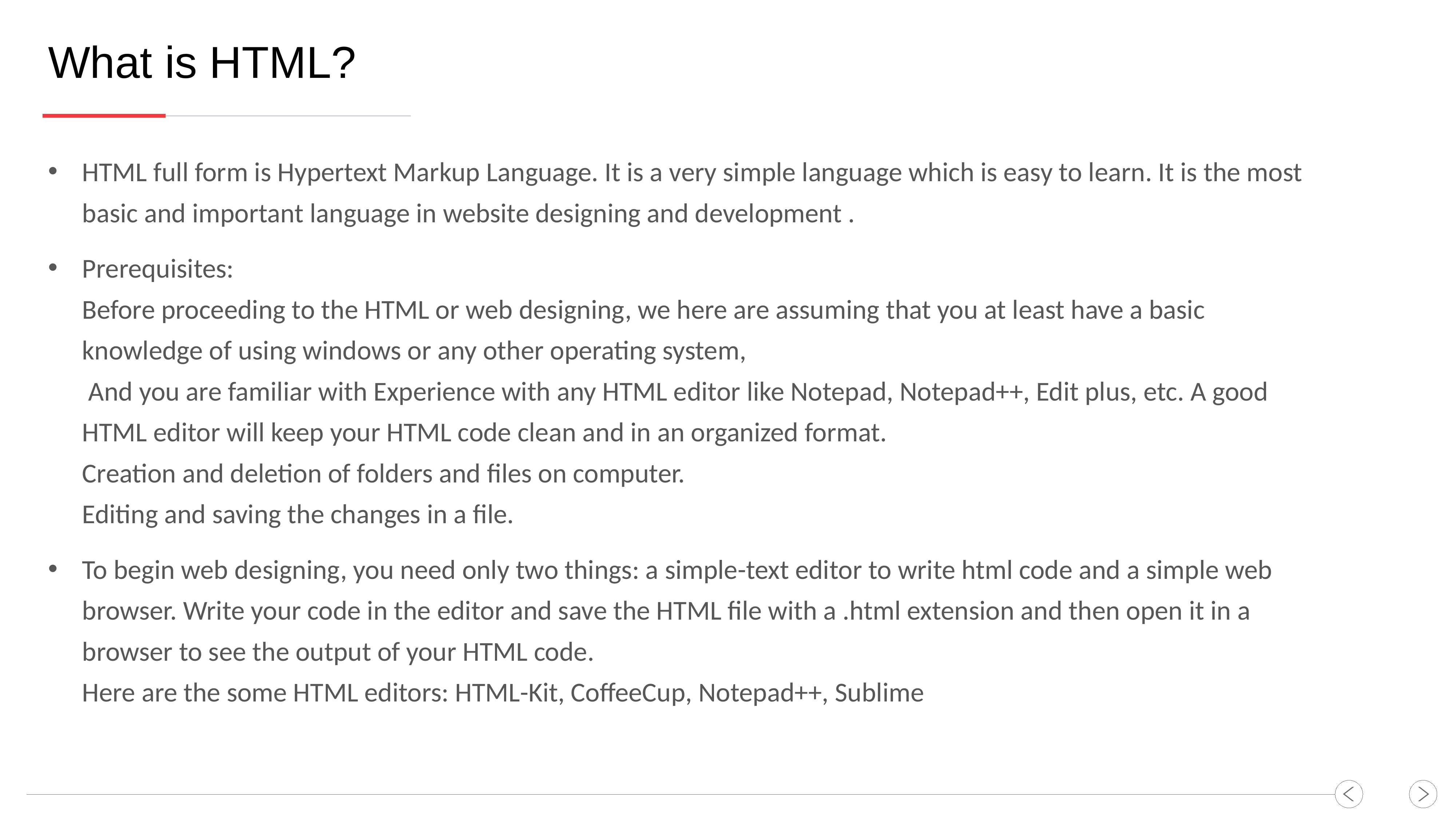

What is HTML?
HTML full form is Hypertext Markup Language. It is a very simple language which is easy to learn. It is the most basic and important language in website designing and development .
Prerequisites:
Before proceeding to the HTML or web designing, we here are assuming that you at least have a basic knowledge of using windows or any other operating system,
 And you are familiar with Experience with any HTML editor like Notepad, Notepad++, Edit plus, etc. A good HTML editor will keep your HTML code clean and in an organized format.
Creation and deletion of folders and files on computer.
Editing and saving the changes in a file.
To begin web designing, you need only two things: a simple-text editor to write html code and a simple web browser. Write your code in the editor and save the HTML file with a .html extension and then open it in a browser to see the output of your HTML code.
Here are the some HTML editors: HTML-Kit, CoffeeCup, Notepad++, Sublime